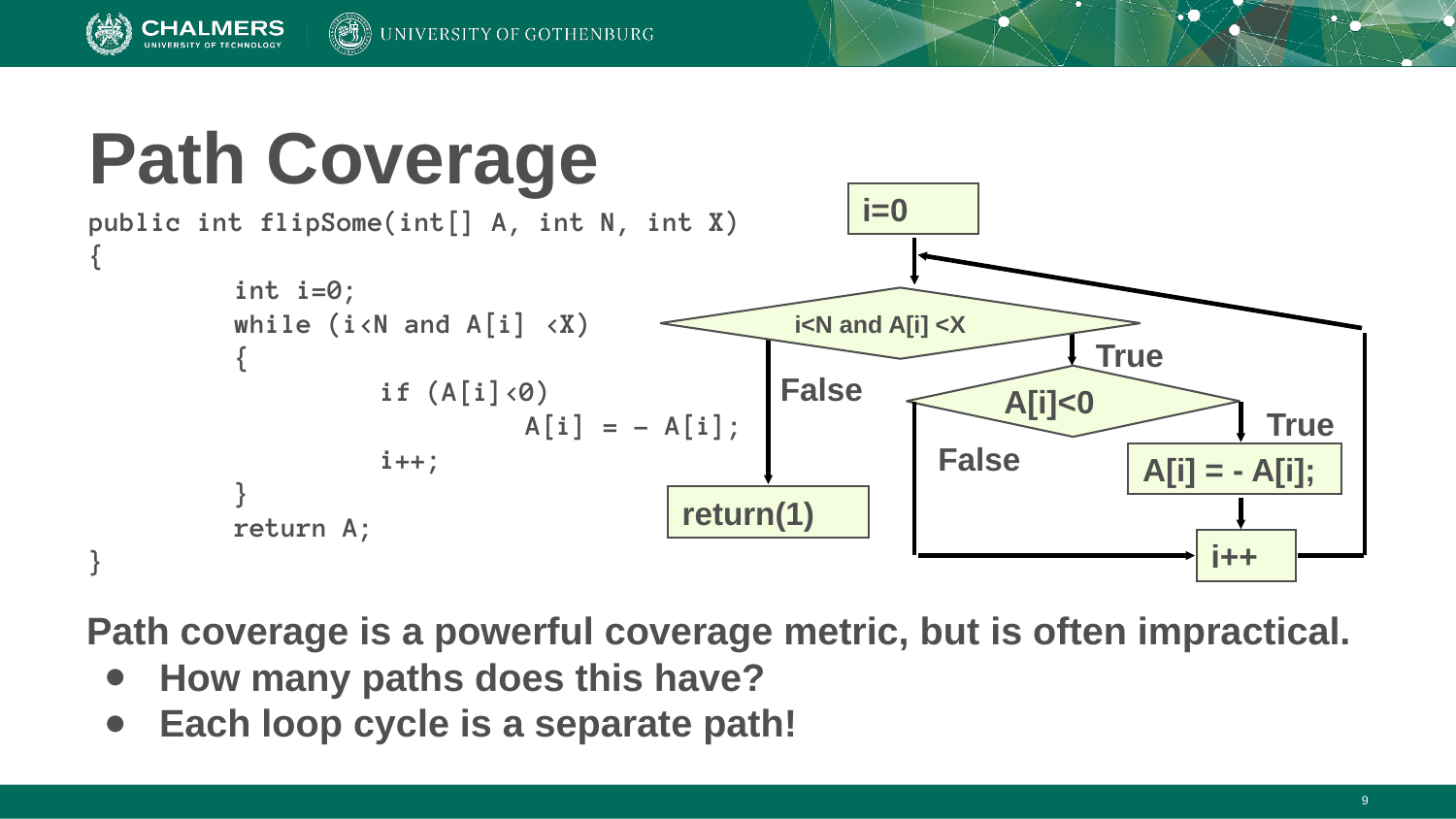

# Path Coverage
i=0
public int flipSome(int[] A, int N, int X)
{
	int i=0;
	while (i<N and A[i] <X)
	{
		if (A[i]<0)
			A[i] = - A[i];
		i++;
	}
	return A;
}
i<N and A[i] <X
True
False
A[i]<0
True
False
A[i] = - A[i];
return(1)
i++
Path coverage is a powerful coverage metric, but is often impractical.
How many paths does this have?
Each loop cycle is a separate path!
9